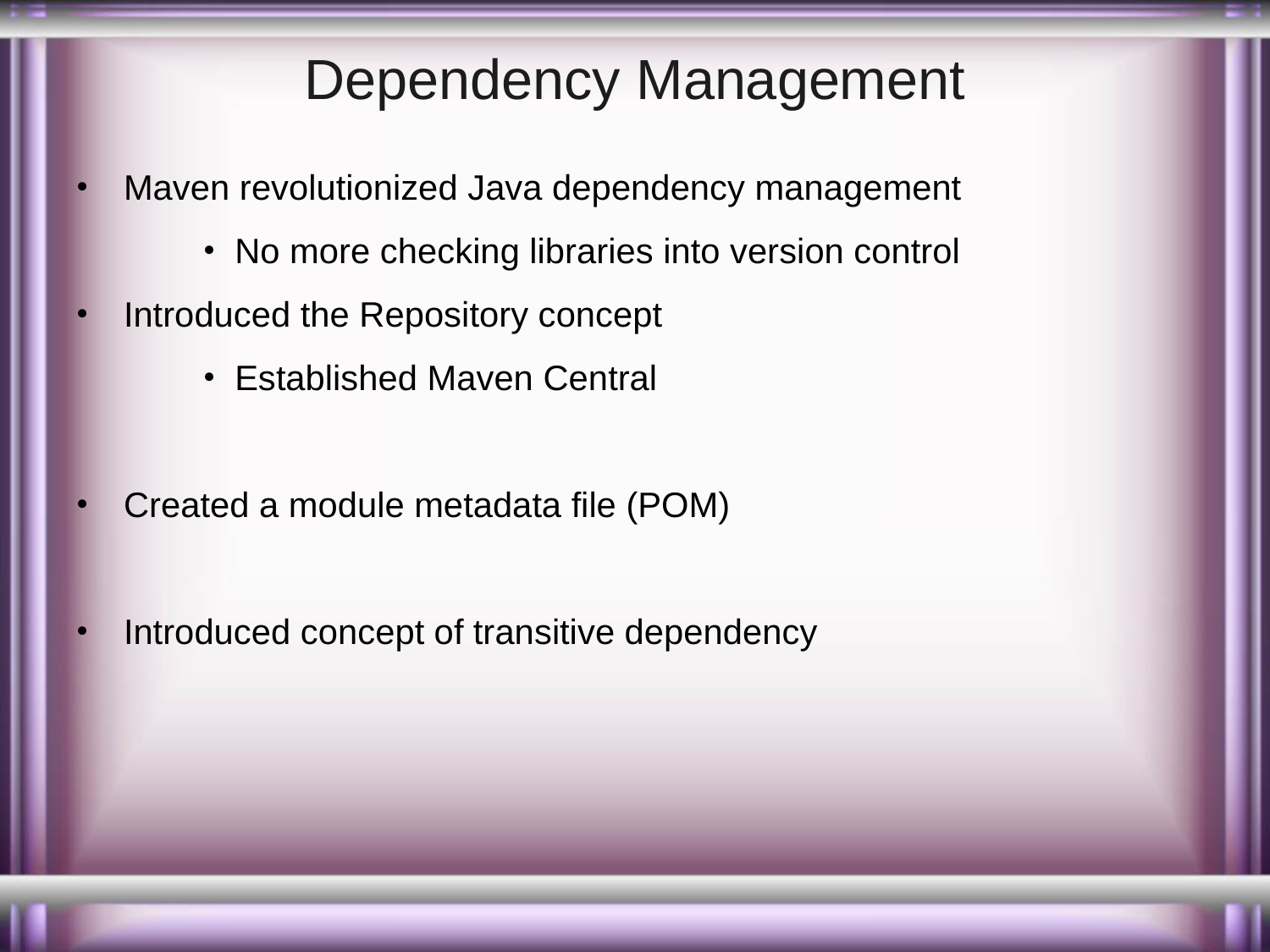

# Dependency Management
Maven revolutionized Java dependency management
No more checking libraries into version control
Introduced the Repository concept
Established Maven Central

Created a module metadata file (POM)

Introduced concept of transitive dependency